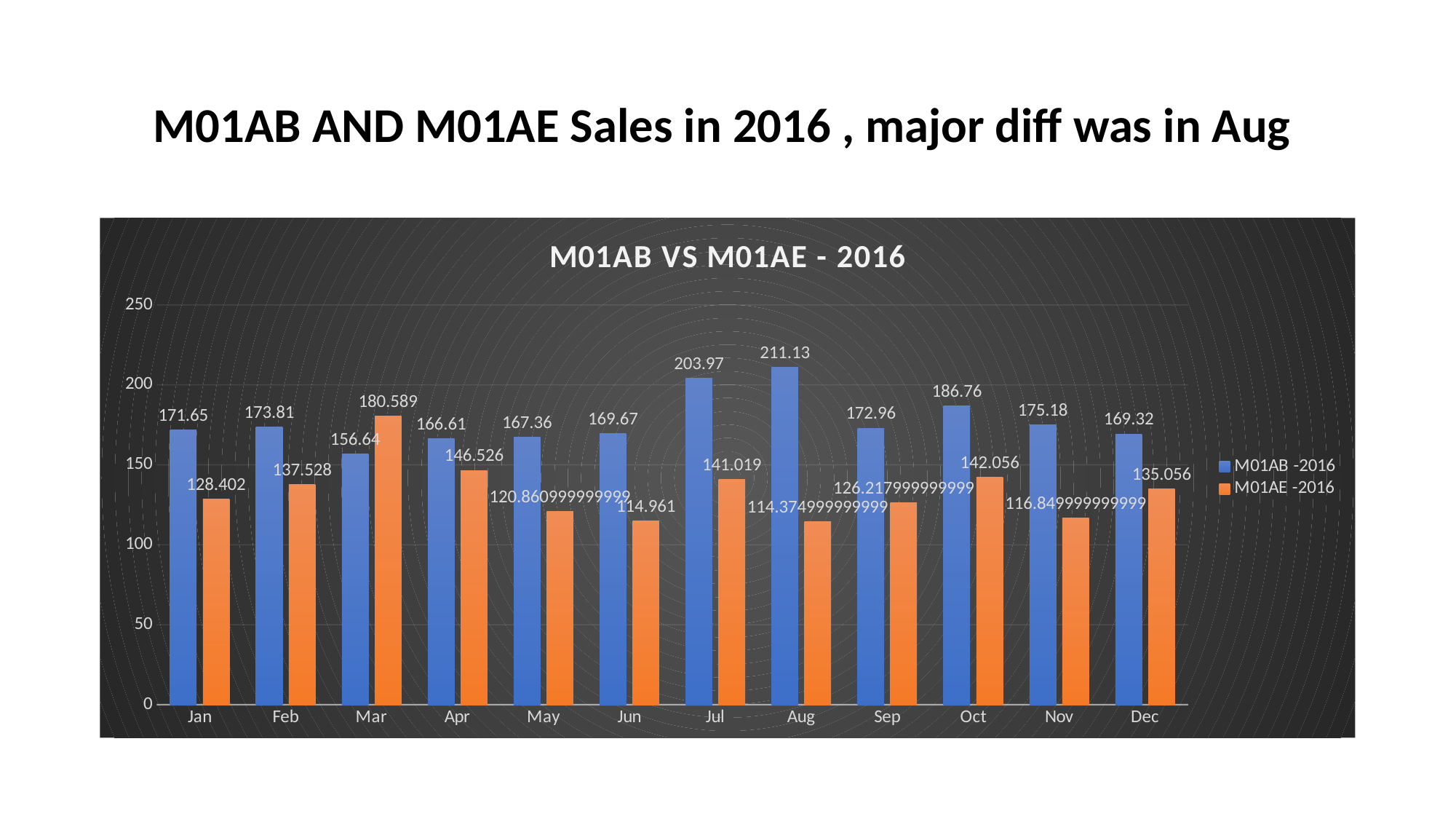

# M01AB AND M01AE Sales in 2016 , major diff was in Aug

### Chart: M01AB VS M01AE - 2016

| Category | M01AB -2016  | M01AE -2016 |
|---|---|---|
| Jan | 171.65 | 128.402 |
| Feb | 173.81 | 137.528 |
| Mar | 156.64 | 180.589 |
| Apr | 166.61 | 146.526 |
| May | 167.36 | 120.860999999999 |
| Jun | 169.67 | 114.961 |
| Jul | 203.97 | 141.019 |
| Aug | 211.13 | 114.374999999999 |
| Sep | 172.96 | 126.217999999999 |
| Oct | 186.76 | 142.056 |
| Nov | 175.18 | 116.849999999999 |
| Dec | 169.32 | 135.056 |